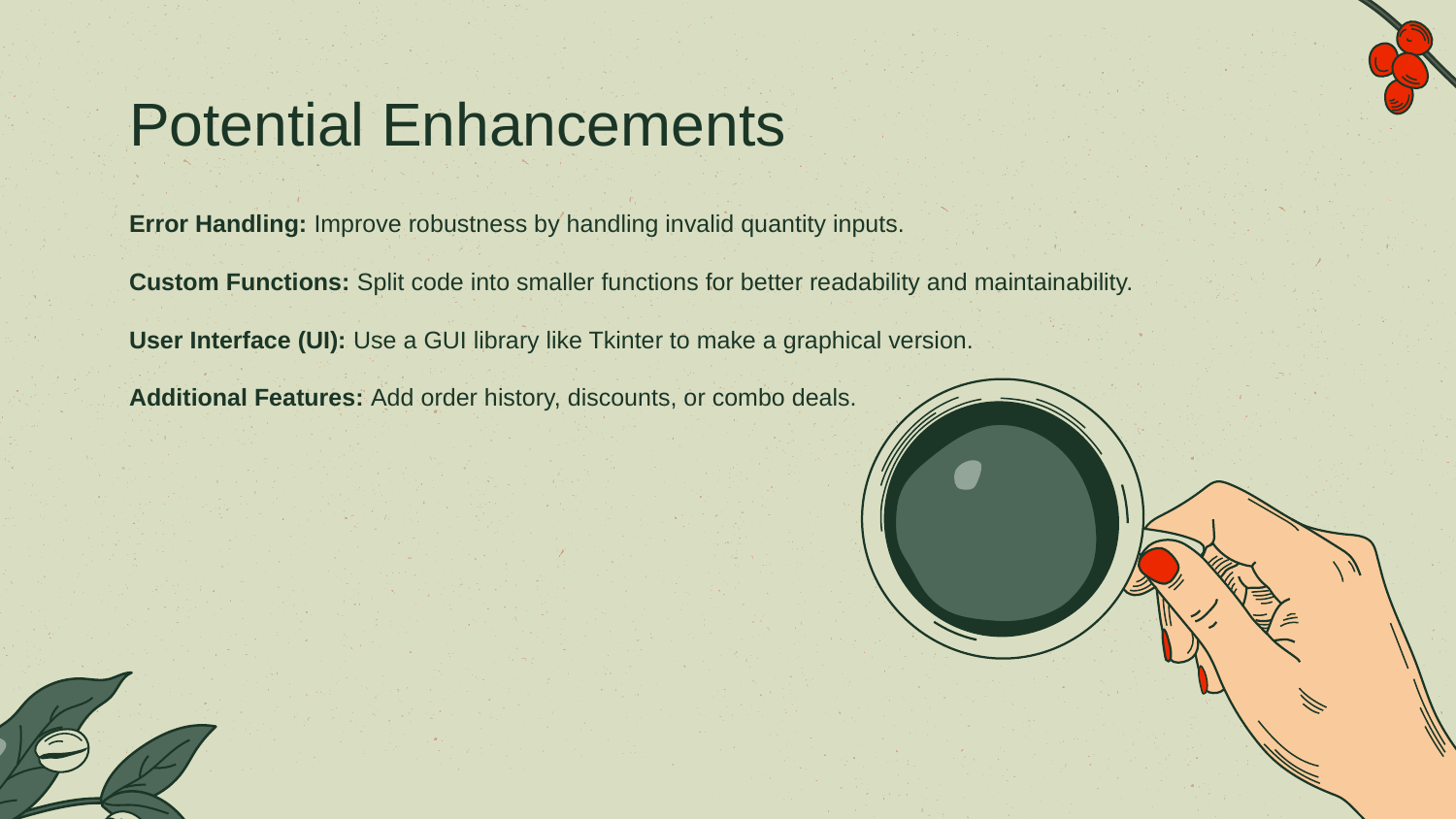

# Potential Enhancements
Error Handling: Improve robustness by handling invalid quantity inputs.

Custom Functions: Split code into smaller functions for better readability and maintainability.

User Interface (UI): Use a GUI library like Tkinter to make a graphical version.

Additional Features: Add order history, discounts, or combo deals.